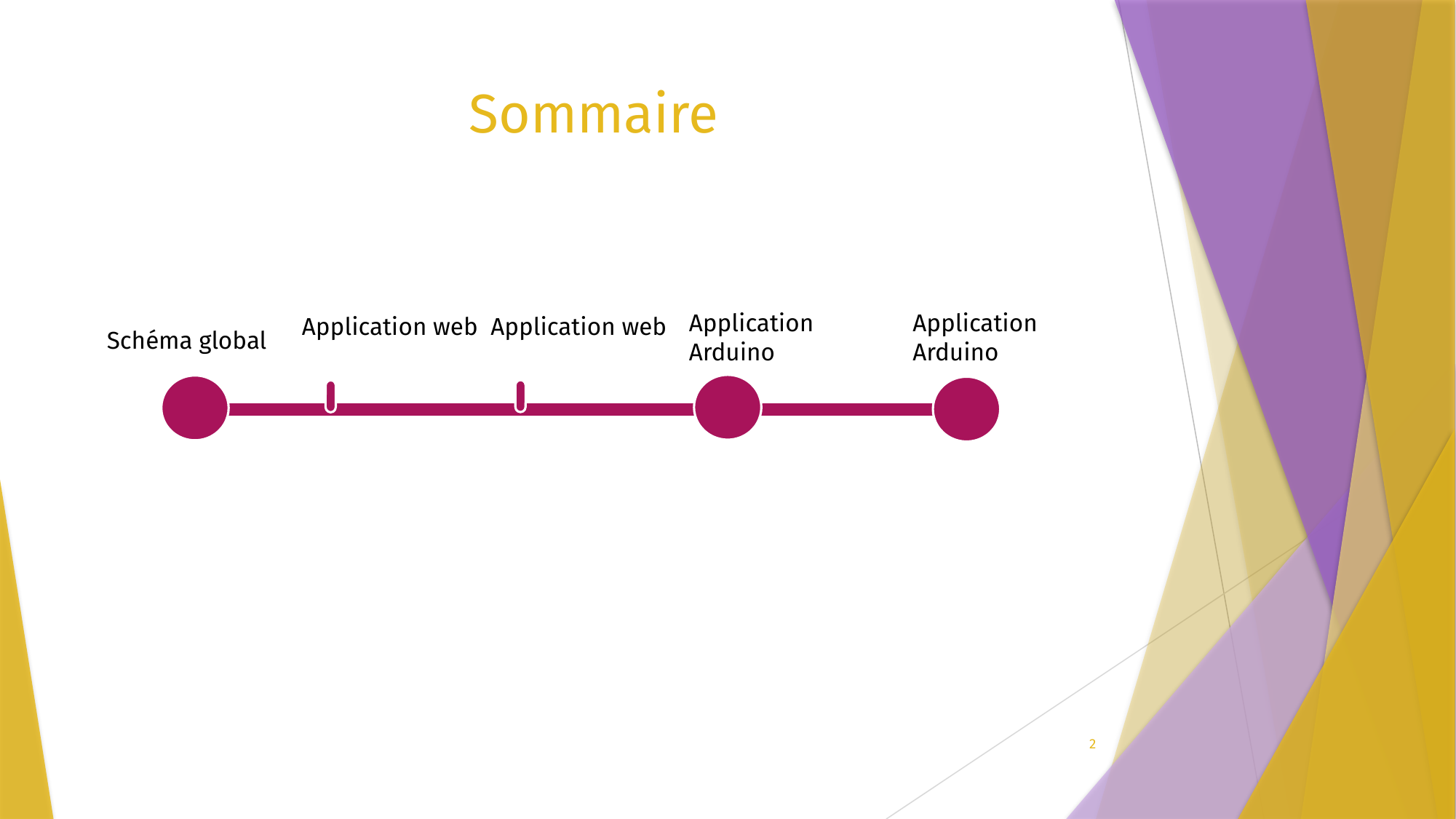

# Sommaire
Application Arduino
Application Arduino
Application web
Application web
Schéma global

2